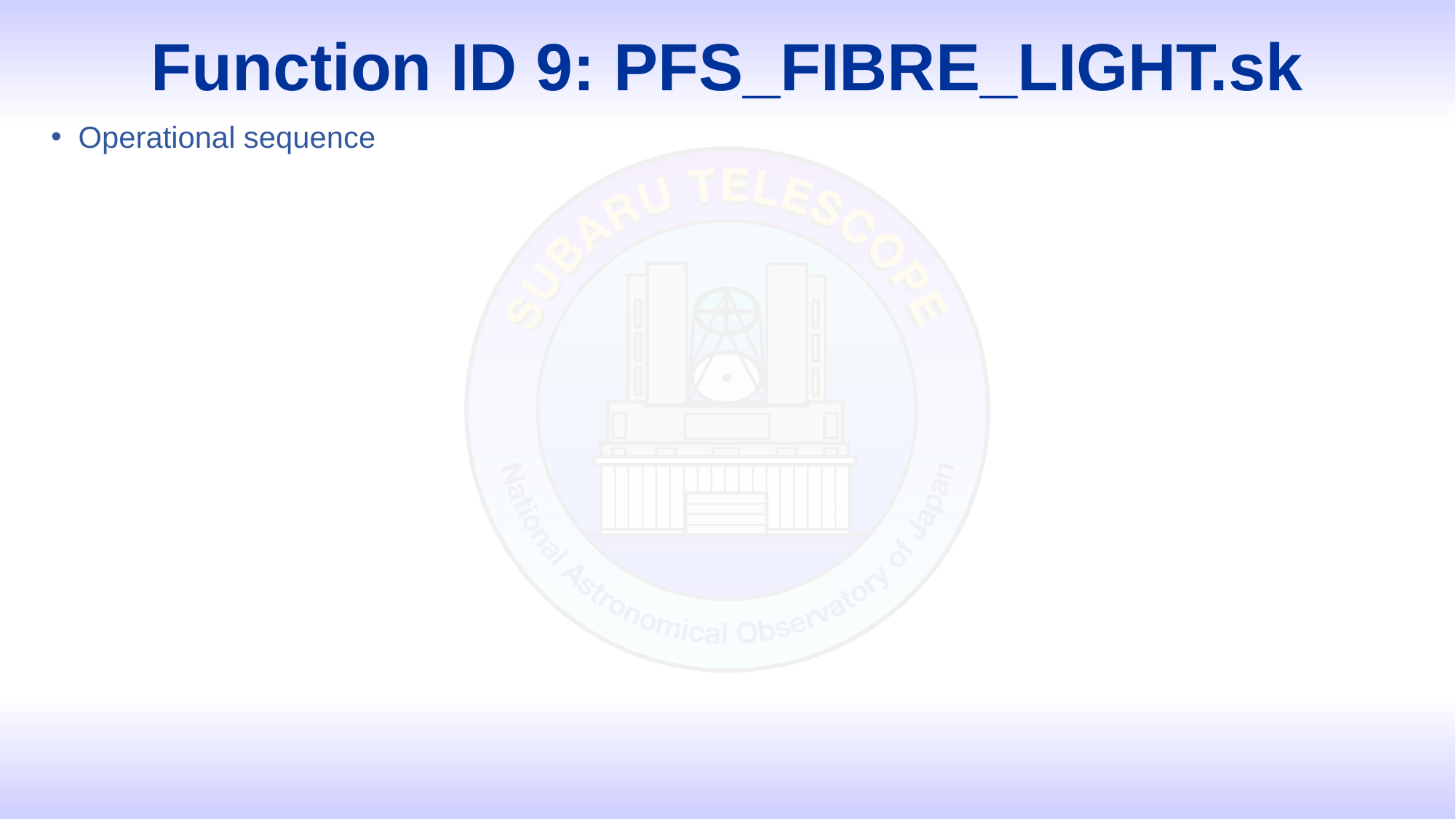

# Function ID 9: PFS_FIBRE_LIGHT.sk
Operational sequence